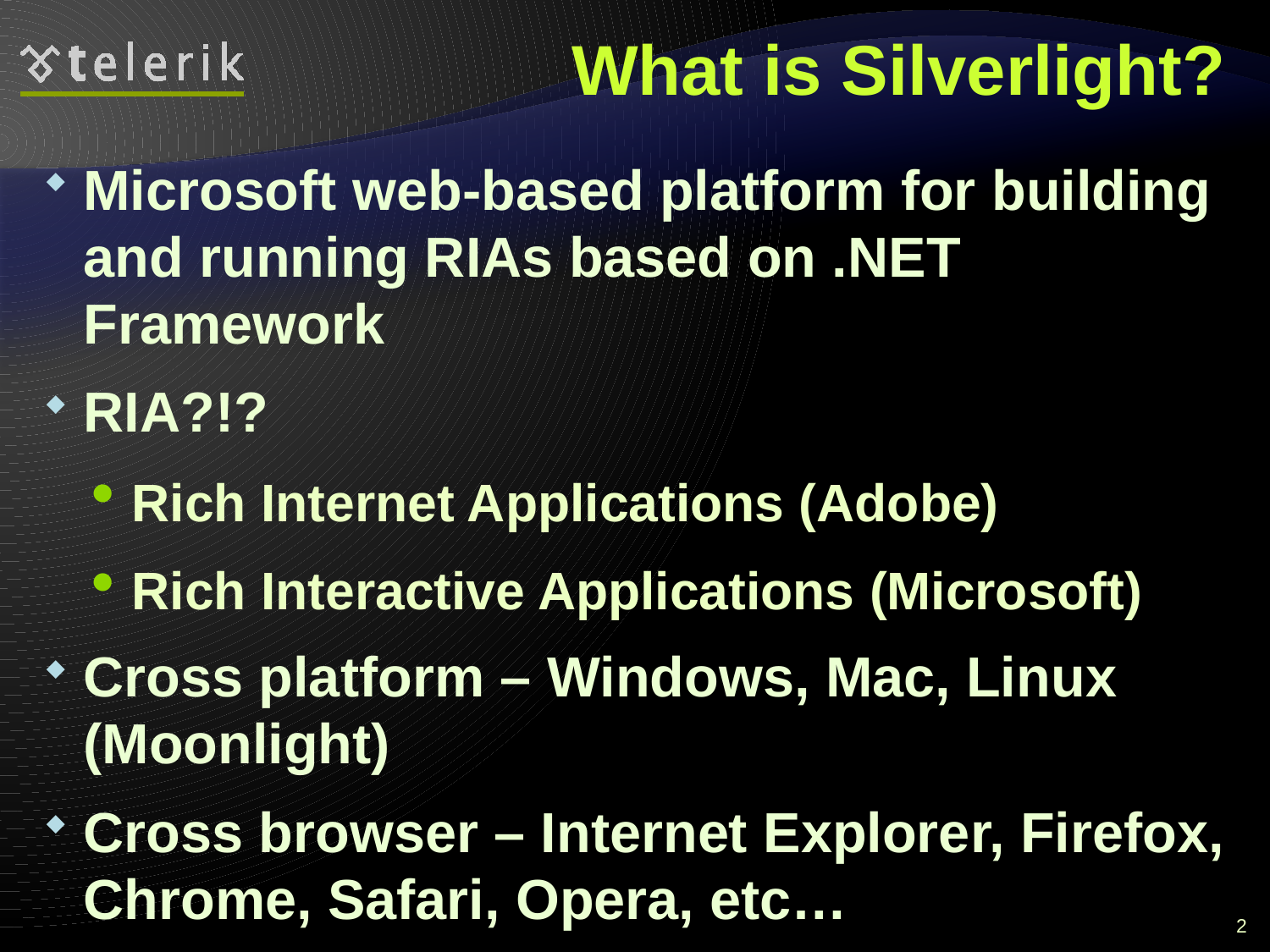

# What is Silverlight?
Microsoft web-based platform for building and running RIAs based on .NET Framework
RIA?!?
Rich Internet Applications (Adobe)
Rich Interactive Applications (Microsoft)
Cross platform – Windows, Mac, Linux (Moonlight)
Cross browser – Internet Explorer, Firefox, Chrome, Safari, Opera, etc…
2